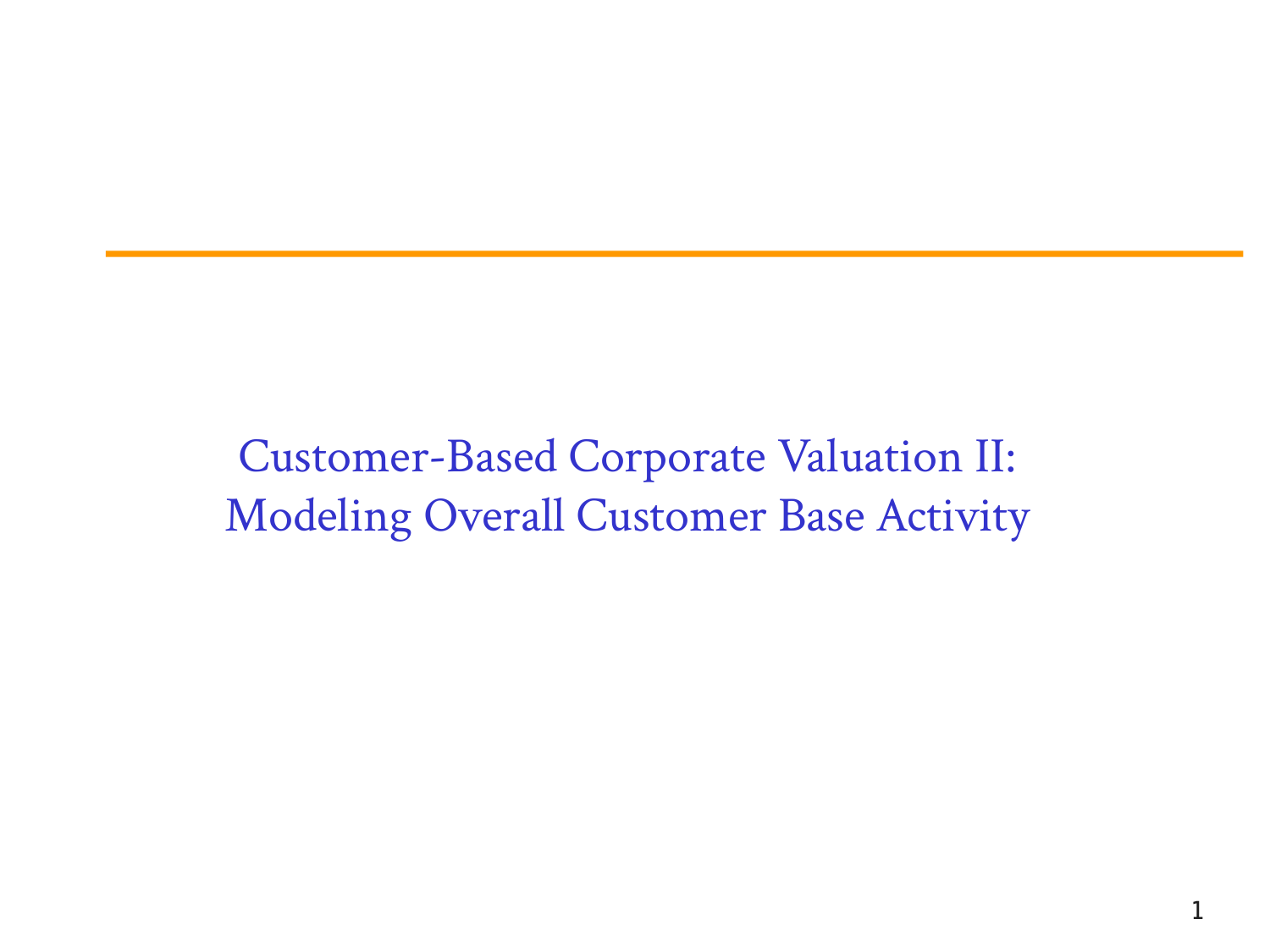

#
Customer-Based Corporate Valuation II:
Modeling Overall Customer Base Activity
1